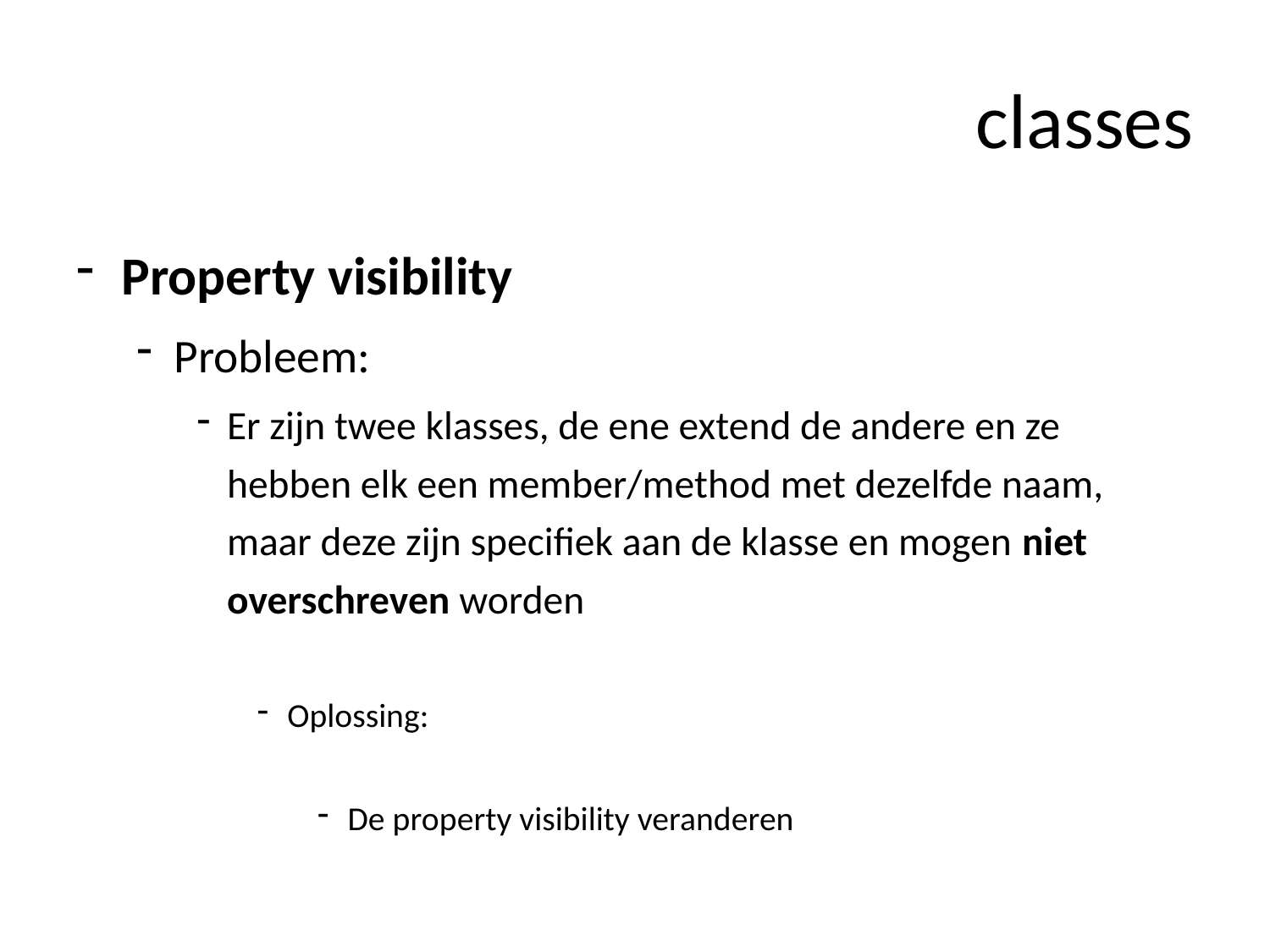

# classes
Property visibility
Probleem:
Er zijn twee klasses, de ene extend de andere en ze hebben elk een member/method met dezelfde naam, maar deze zijn specifiek aan de klasse en mogen niet overschreven worden
Oplossing:
De property visibility veranderen